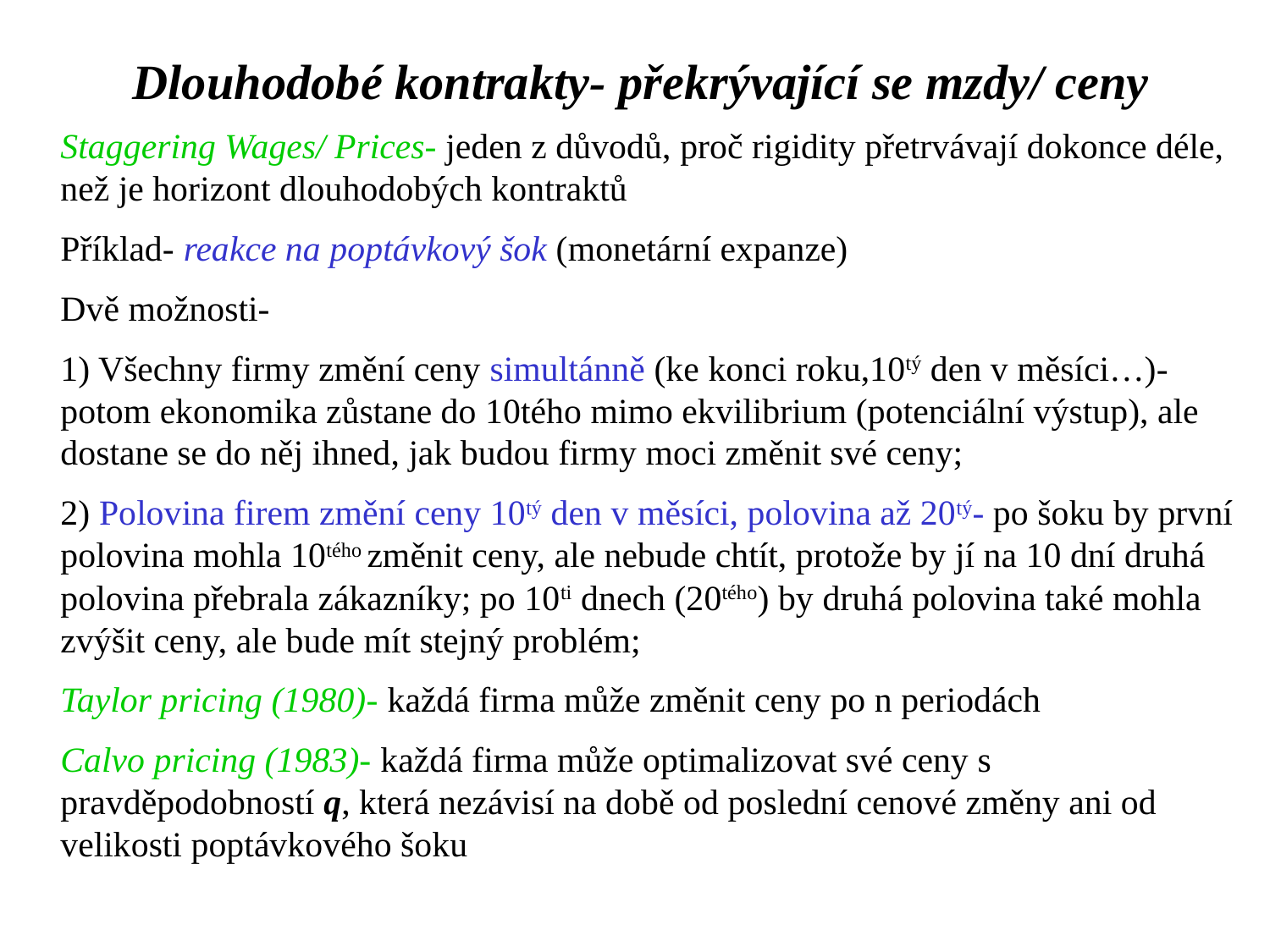

Dlouhodobé kontrakty- překrývající se mzdy/ ceny

Staggering Wages/ Prices- jeden z důvodů, proč rigidity přetrvávají dokonce déle, než je horizont dlouhodobých kontraktů
Příklad- reakce na poptávkový šok (monetární expanze)
Dvě možnosti-
1) Všechny firmy změní ceny simultánně (ke konci roku,10tý den v měsíci…)- potom ekonomika zůstane do 10tého mimo ekvilibrium (potenciální výstup), ale  dostane se do něj ihned, jak budou firmy moci změnit své ceny;
2) Polovina firem změní ceny 10tý den v měsíci, polovina až 20tý- po šoku by první polovina mohla 10tého změnit ceny, ale nebude chtít, protože by jí na 10 dní druhá polovina přebrala zákazníky; po 10ti dnech (20tého) by druhá polovina také mohla zvýšit ceny, ale bude mít stejný problém;
Taylor pricing (1980)- každá firma může změnit ceny po n periodách
Calvo pricing (1983)- každá firma může optimalizovat své ceny s pravděpodobností q, která nezávisí na době od poslední cenové změny ani od velikosti poptávkového šoku